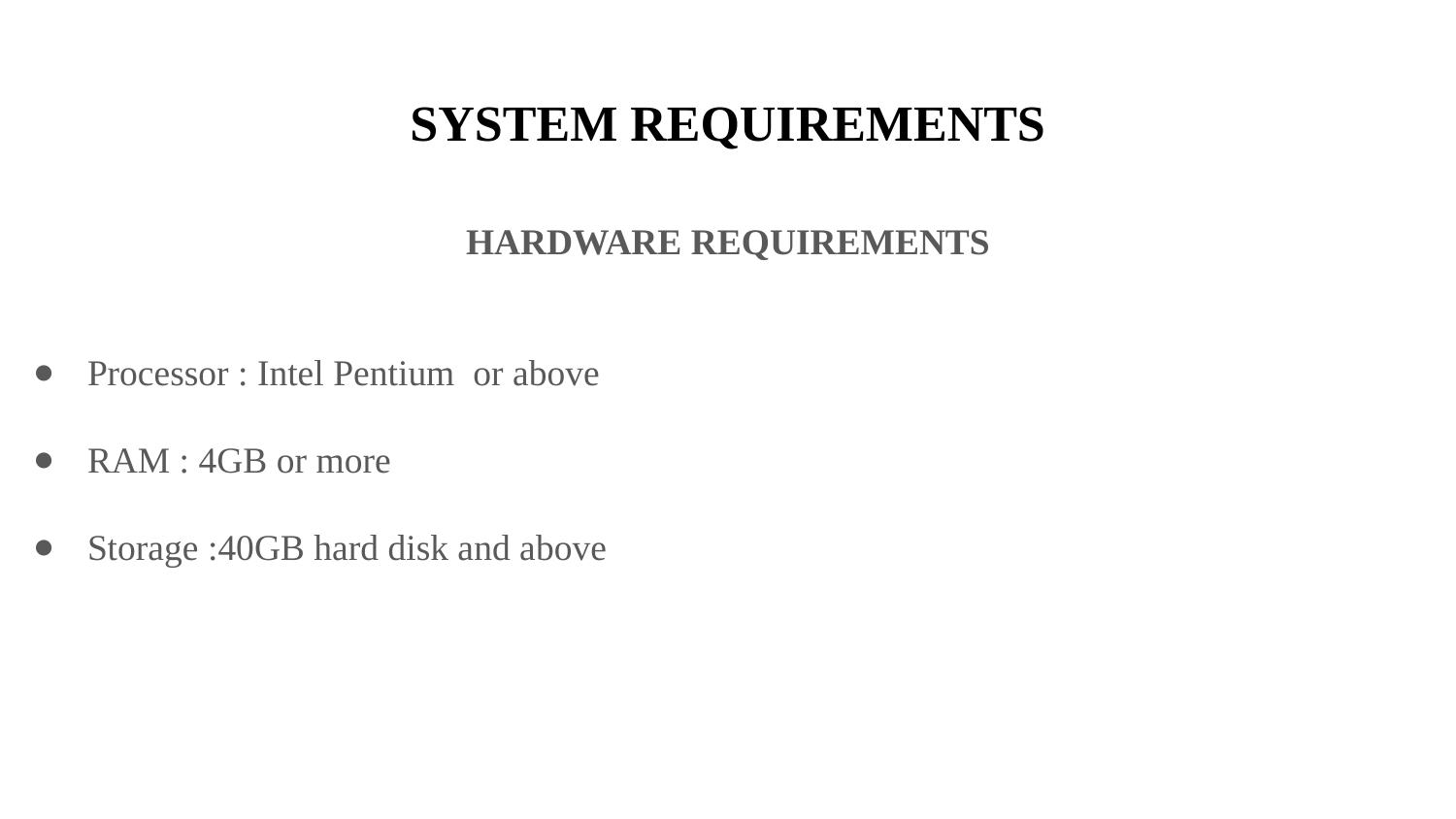

# SYSTEM REQUIREMENTS
HARDWARE REQUIREMENTS

Processor : Intel Pentium  or above
RAM : 4GB or more
Storage :40GB hard disk and above